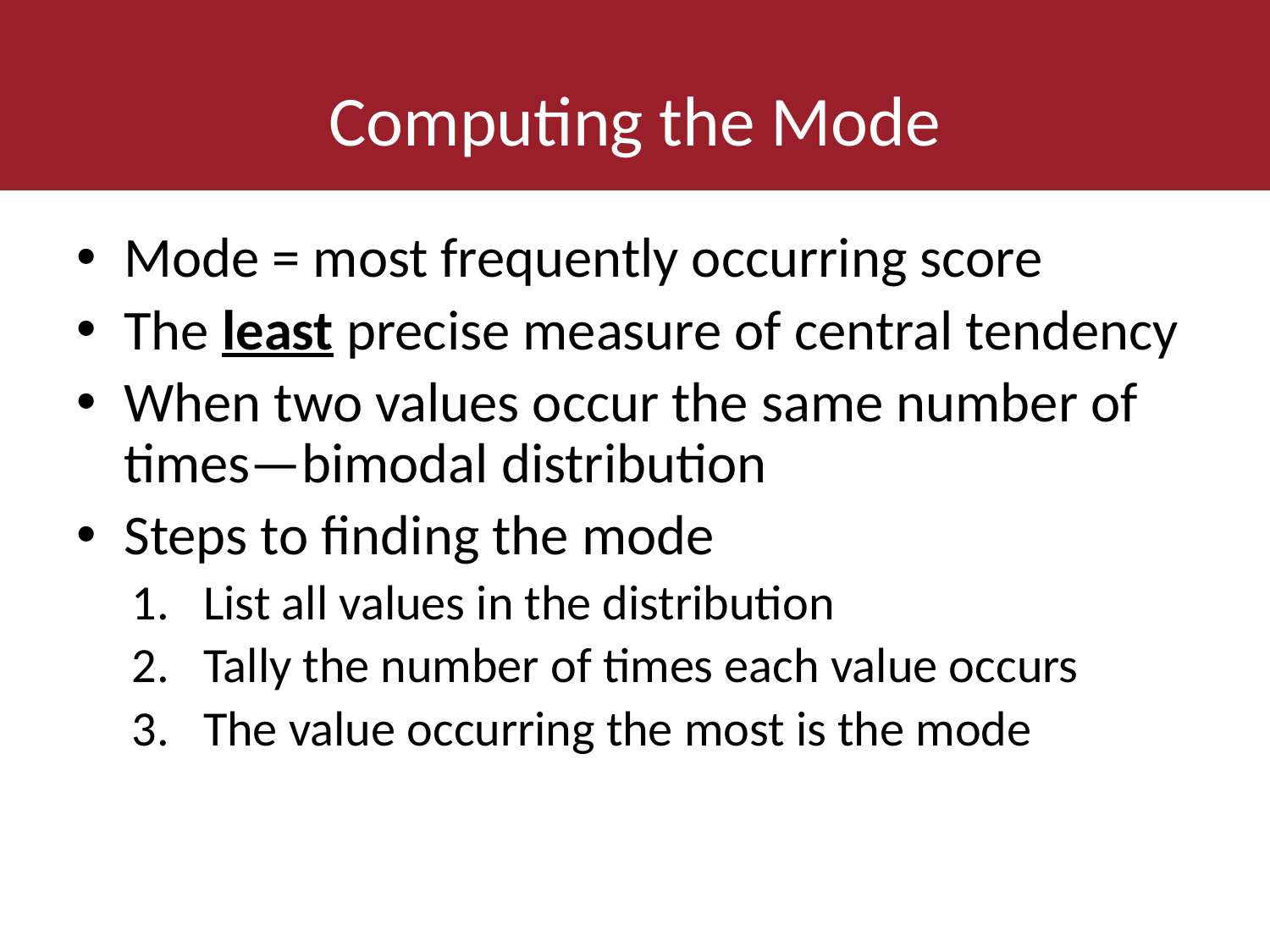

# Computing the Mode
Mode = most frequently occurring score
The least precise measure of central tendency
When two values occur the same number of times—bimodal distribution
Steps to finding the mode
List all values in the distribution
Tally the number of times each value occurs
The value occurring the most is the mode